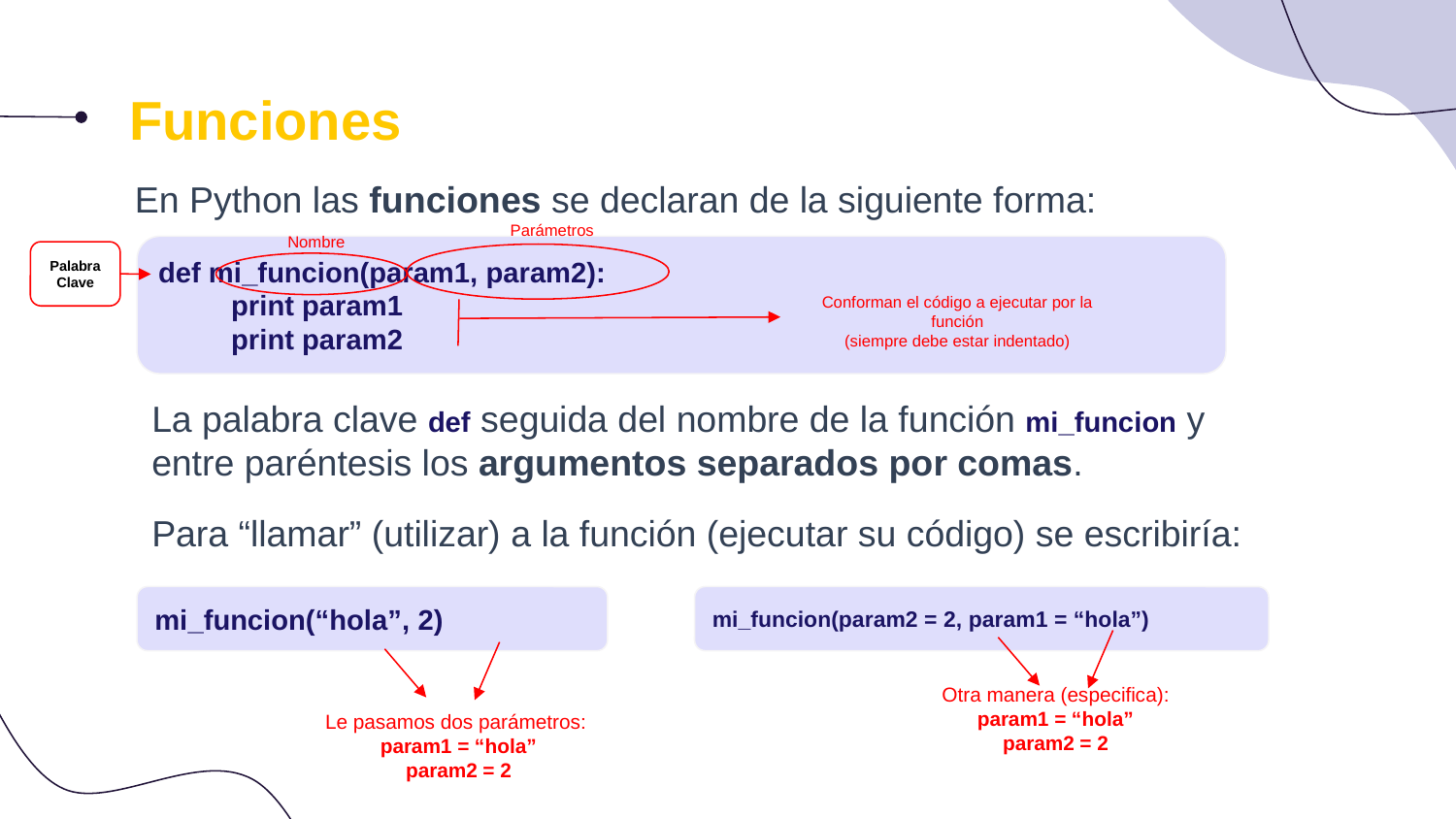

Funciones

En Python las funciones se declaran de la siguiente forma:

Parámetros
Nombre
def mi_funcion(param1, param2):
print param1
print param2
Palabra Clave

Conforman el código a ejecutar por la función
(siempre debe estar indentado)
La palabra clave def seguida del nombre de la función mi_funcion y entre paréntesis los argumentos separados por comas.

Para “llamar” (utilizar) a la función (ejecutar su código) se escribiría:

mi_funcion(“hola”, 2)
mi_funcion(param2 = 2, param1 = “hola”)
Otra manera (especifica):
param1 = “hola”
param2 = 2
Le pasamos dos parámetros:
param1 = “hola”
param2 = 2